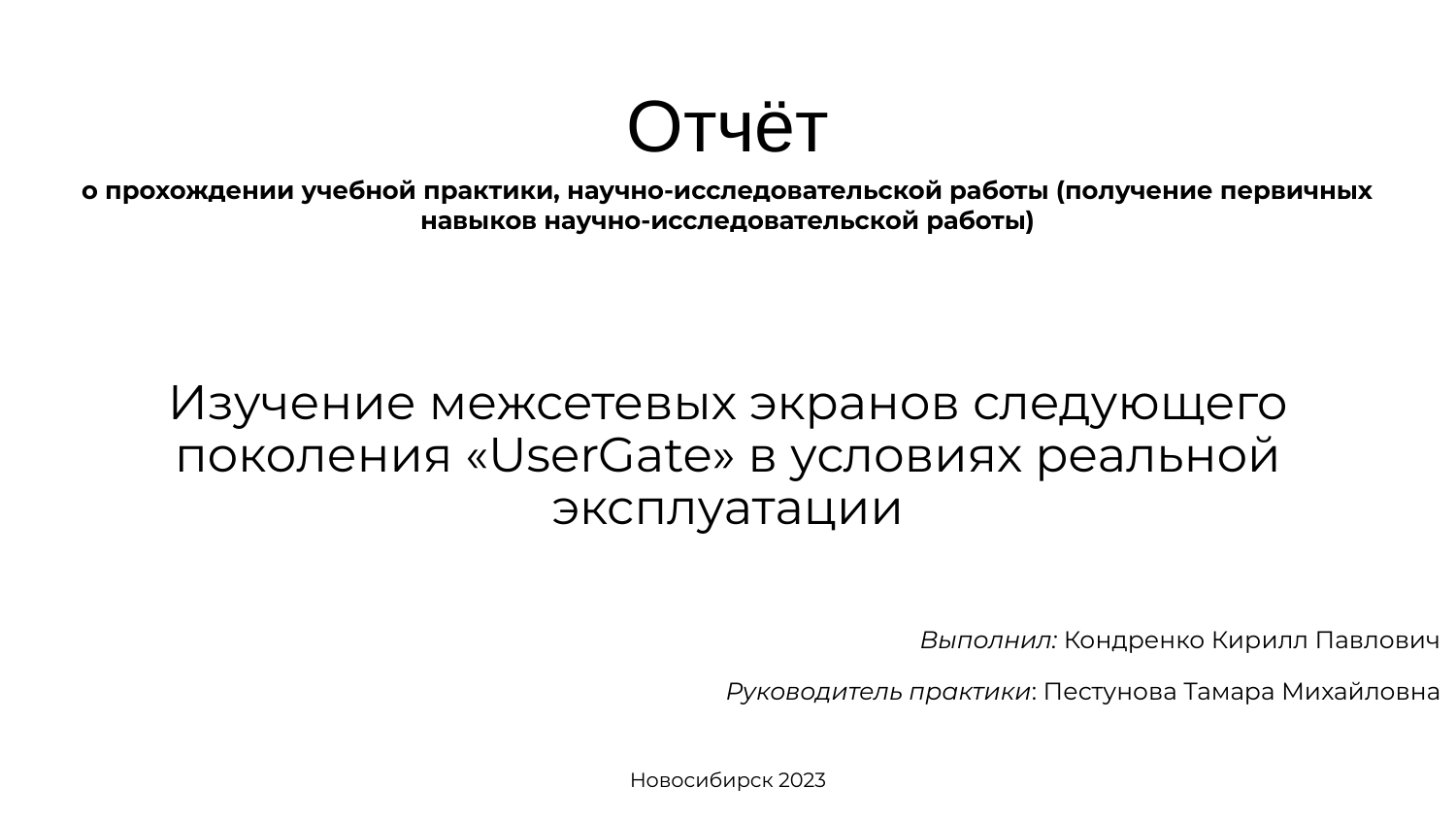

Отчёт
о прохождении учебной практики, научно-исследовательской работы (получение первичных навыков научно-исследовательской работы)
Изучение межсетевых экранов следующего поколения «UserGate» в условиях реальной эксплуатации
Выполнил: Кондренко Кирилл Павлович
Руководитель практики: Пестунова Тамара Михайловна
Новосибирск 2023